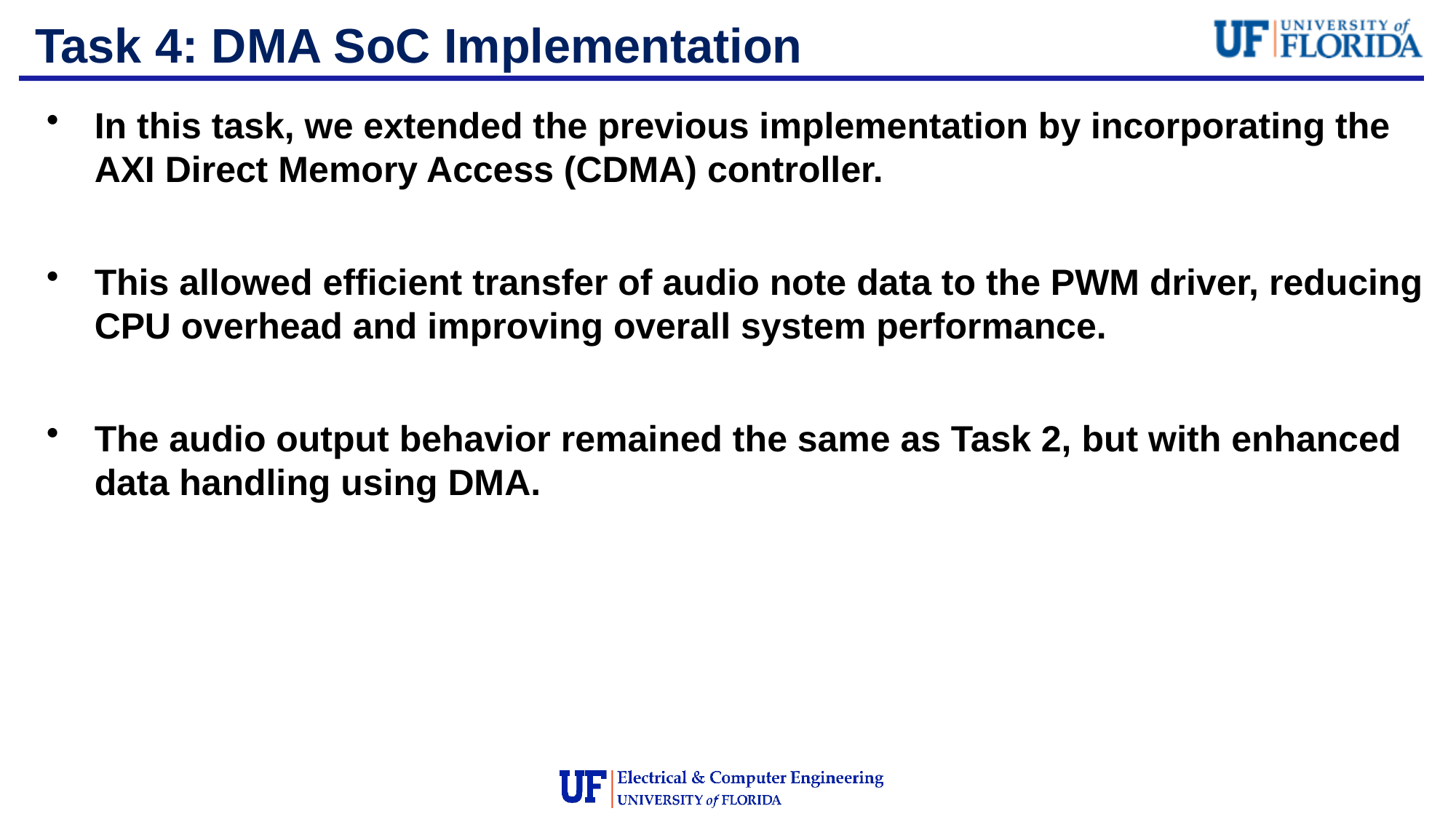

# Task 4: DMA SoC Implementation
In this task, we extended the previous implementation by incorporating the AXI Direct Memory Access (CDMA) controller.

This allowed efficient transfer of audio note data to the PWM driver, reducing CPU overhead and improving overall system performance.

The audio output behavior remained the same as Task 2, but with enhanced data handling using DMA.